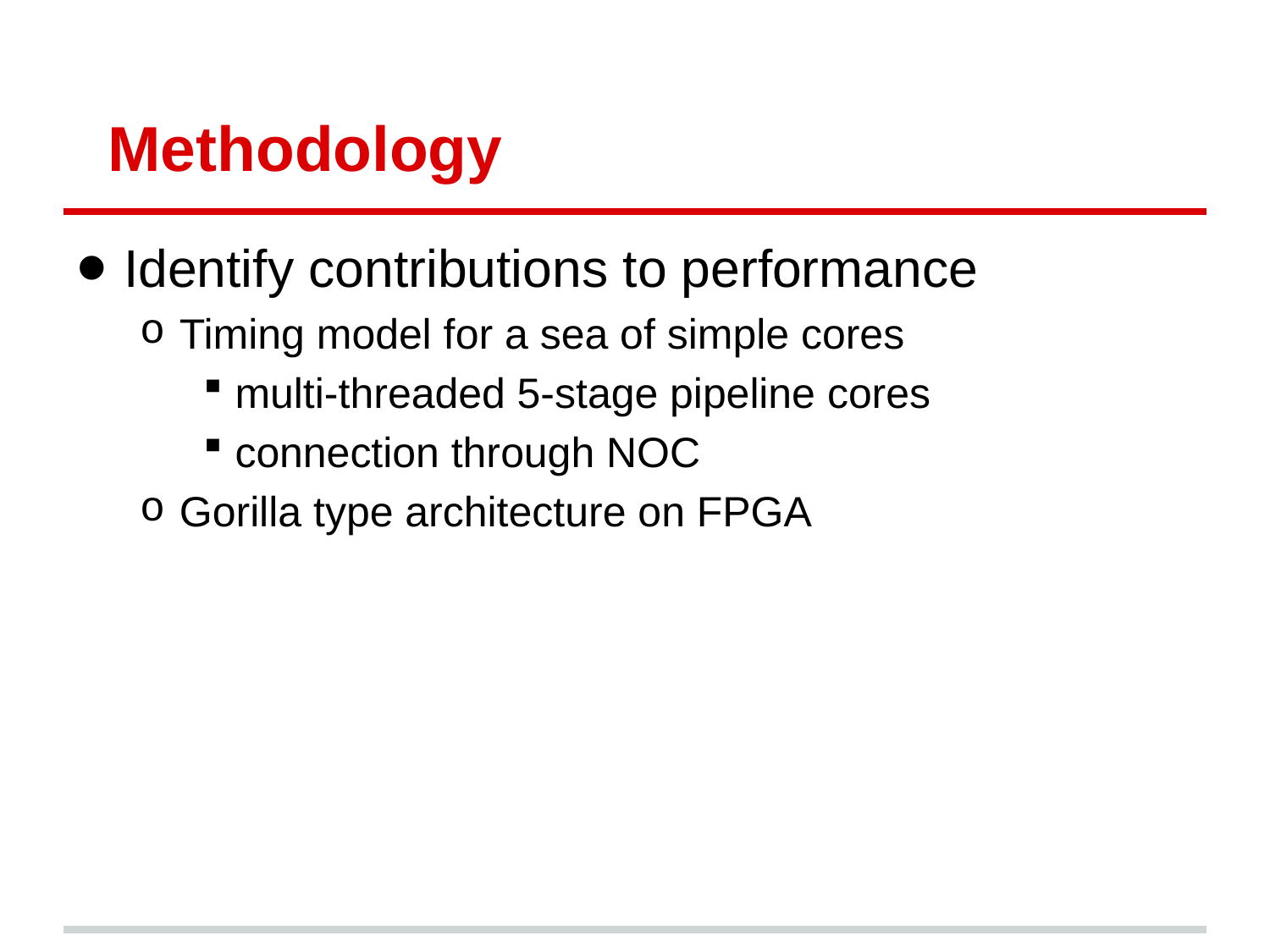

# Methodology
Identify contributions to performance
Timing model for a sea of simple cores
multi-threaded 5-stage pipeline cores
connection through NOC
Gorilla type architecture on FPGA